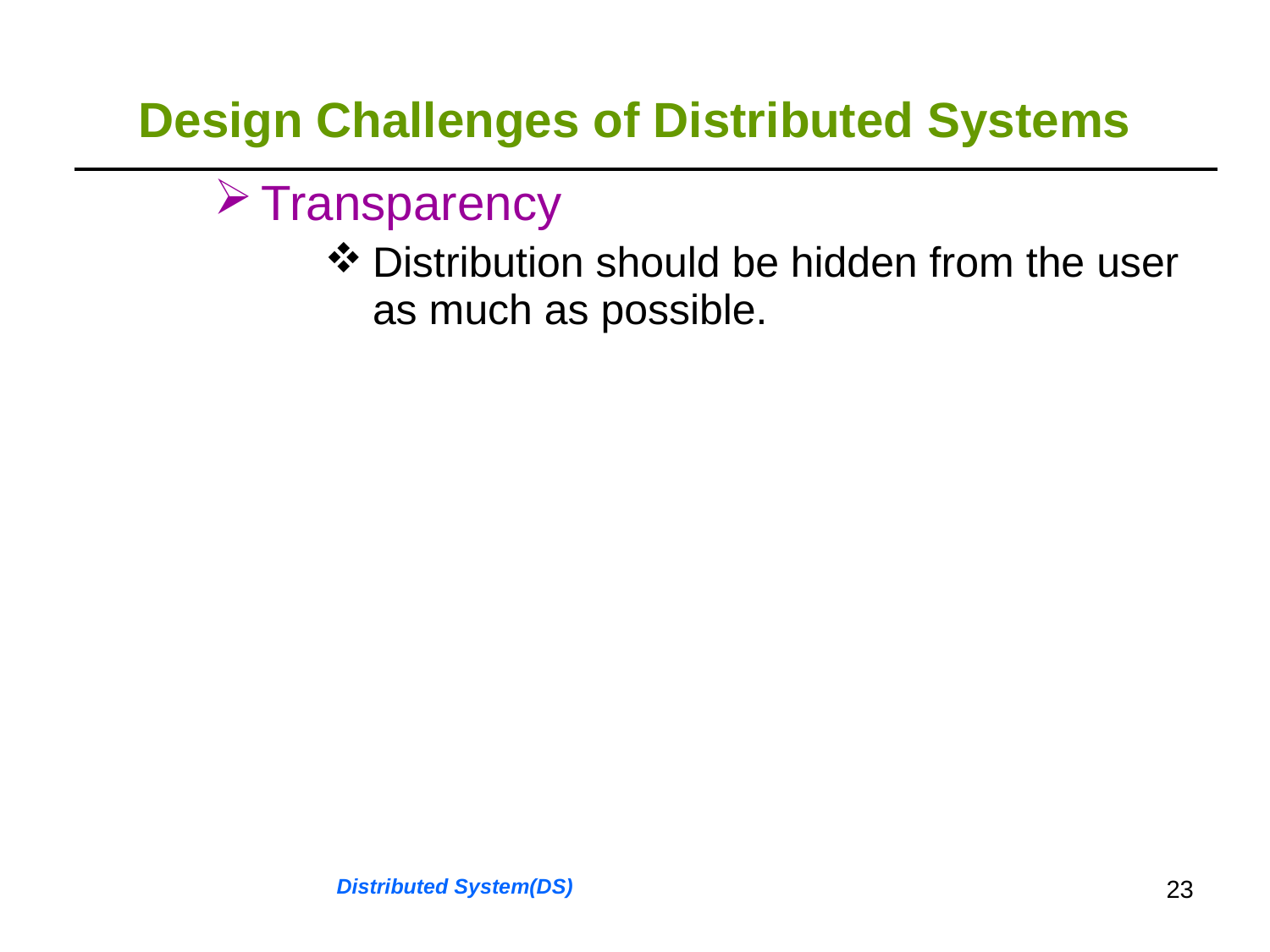

# Design Challenges of Distributed Systems
| Transparency Distribution should be hidden from the user as much as possible. |
| --- |
Distributed System(DS)
23